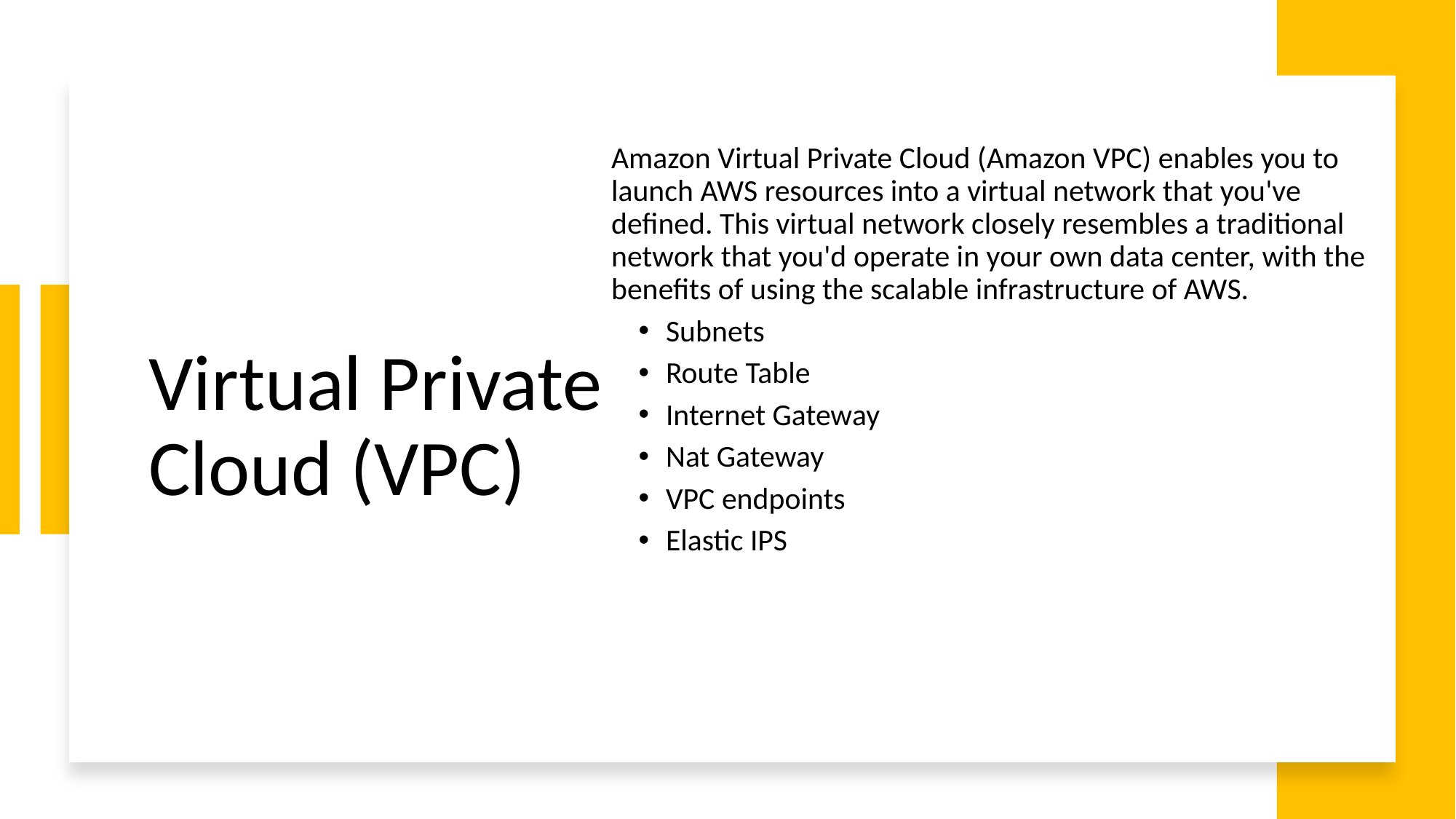

Amazon Virtual Private Cloud (Amazon VPC) enables you to launch AWS resources into a virtual network that you've defined. This virtual network closely resembles a traditional network that you'd operate in your own data center, with the benefits of using the scalable infrastructure of AWS.
Subnets
Route Table
Internet Gateway
Nat Gateway
VPC endpoints
Elastic IPS

# Virtual Private Cloud (VPC)